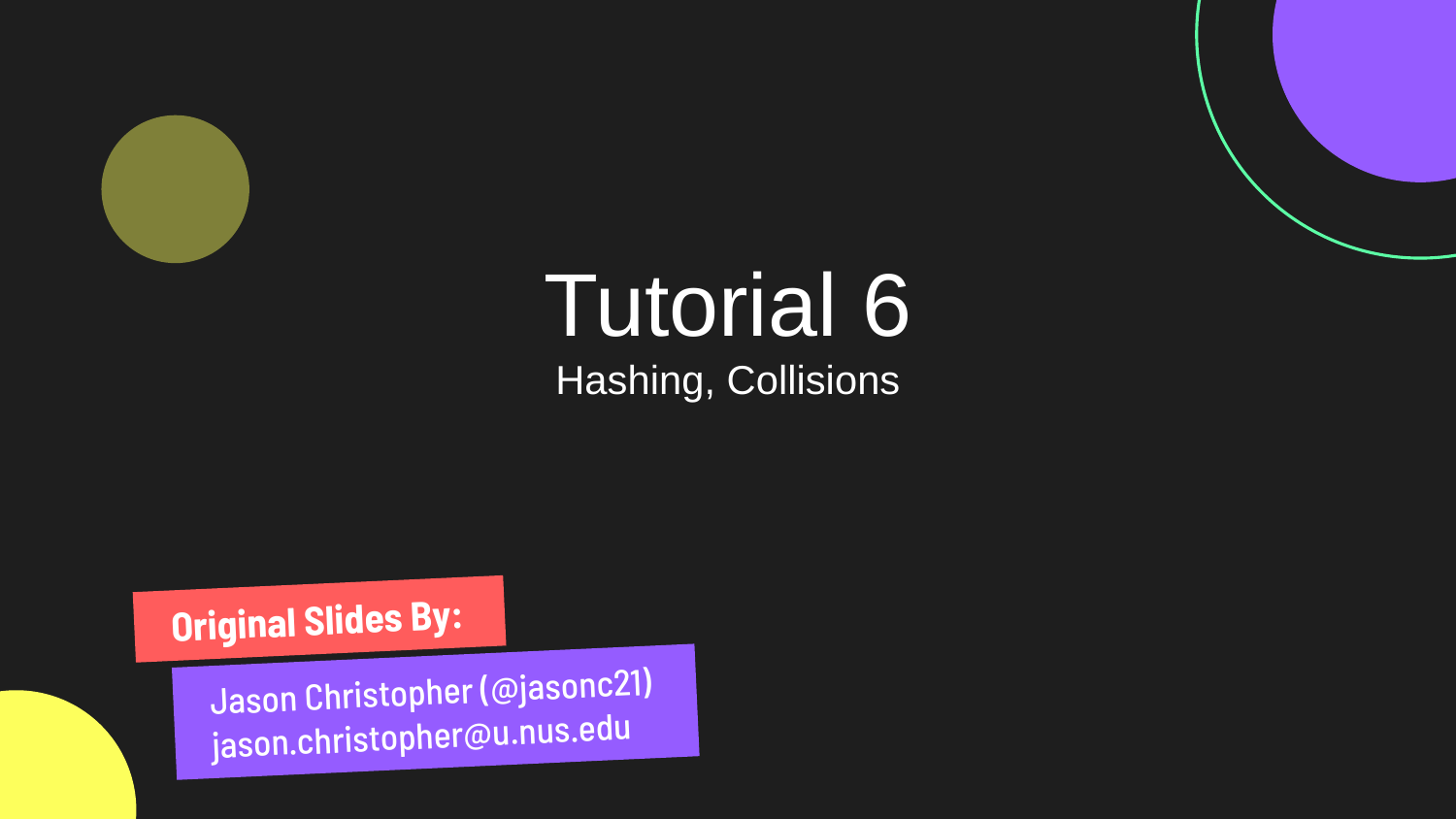

# Tutorial 6 Hashing, Collisions
Original Slides By:
Jason Christopher (@jasonc21)
jason.christopher@u.nus.edu